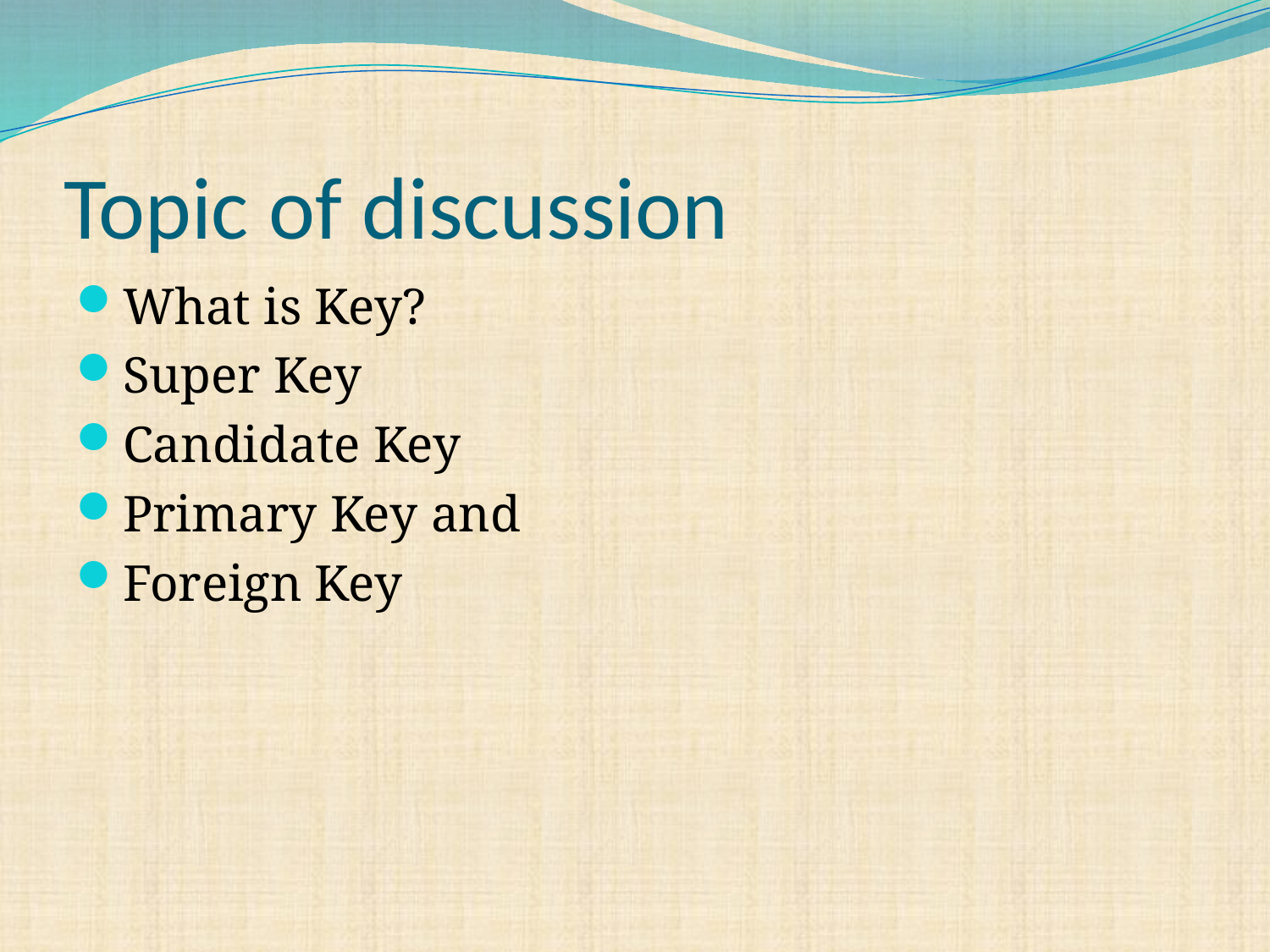

# Topic of discussion
What is Key?
Super Key
Candidate Key
Primary Key and
Foreign Key